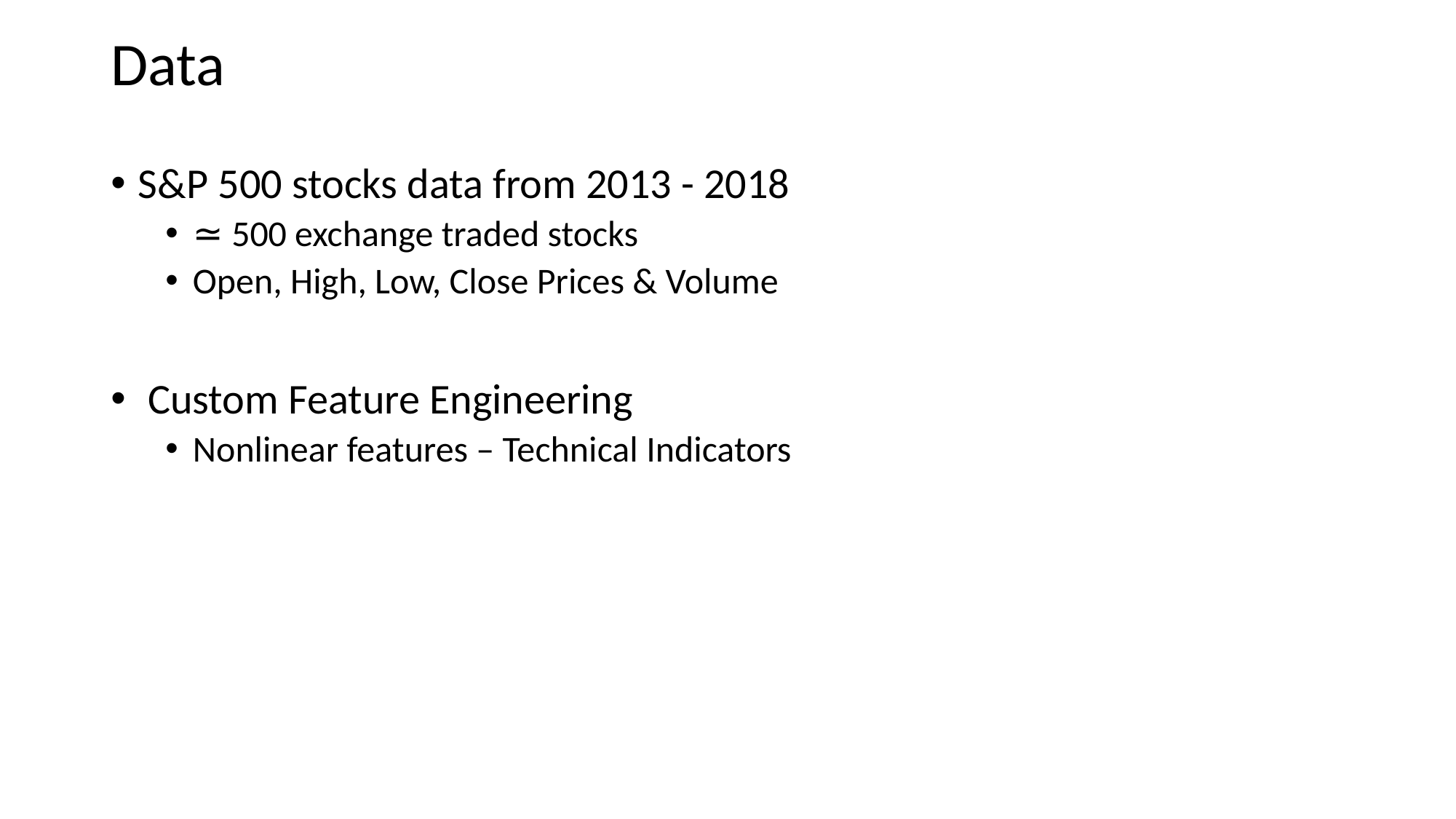

# Data
S&P 500 stocks data from 2013 - 2018
≃ 500 exchange traded stocks
Open, High, Low, Close Prices & Volume

 Custom Feature Engineering
Nonlinear features – Technical Indicators